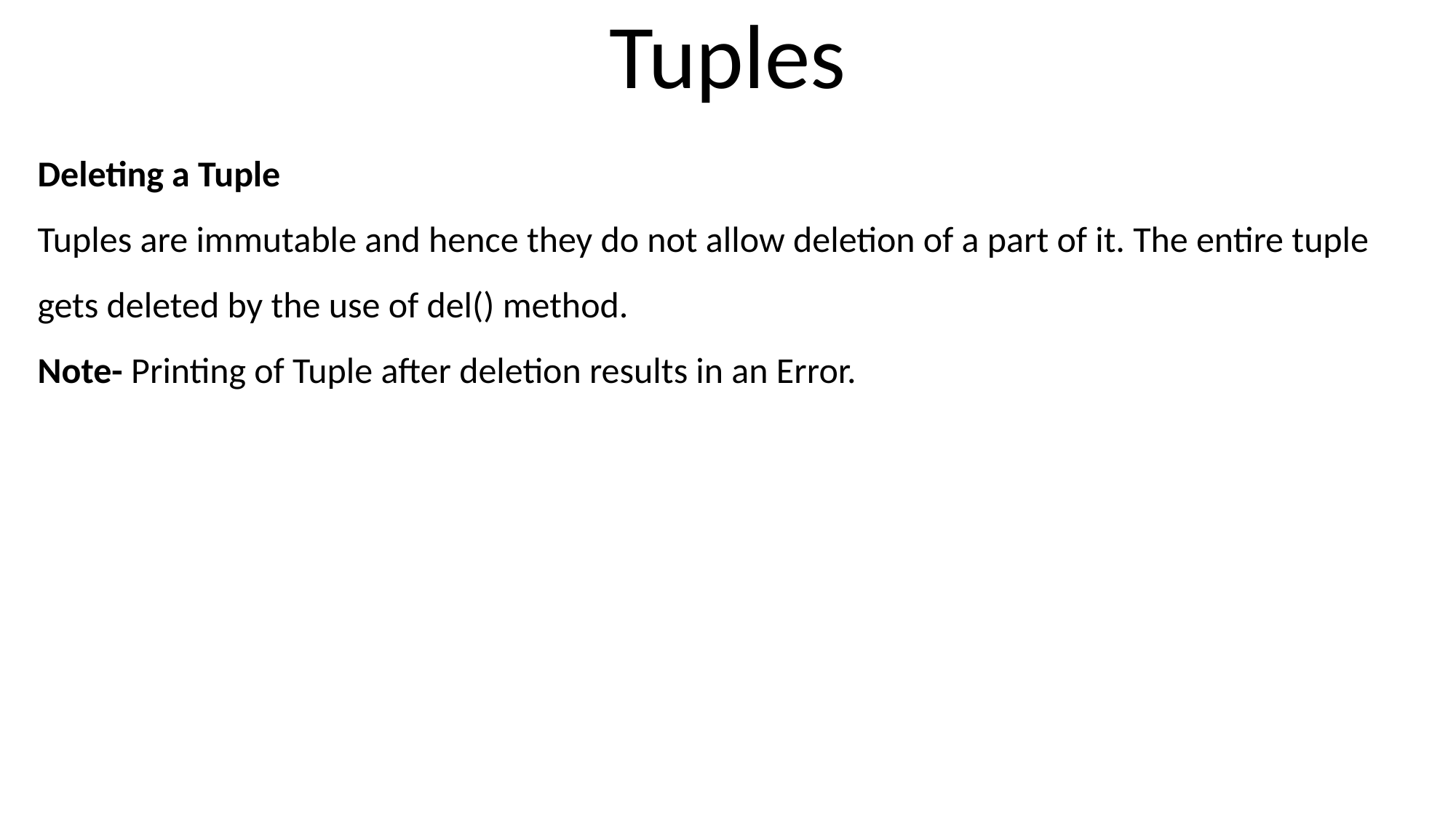

# Tuples
Deleting a Tuple
Tuples are immutable and hence they do not allow deletion of a part of it. The entire tuple gets deleted by the use of del() method.
Note- Printing of Tuple after deletion results in an Error.